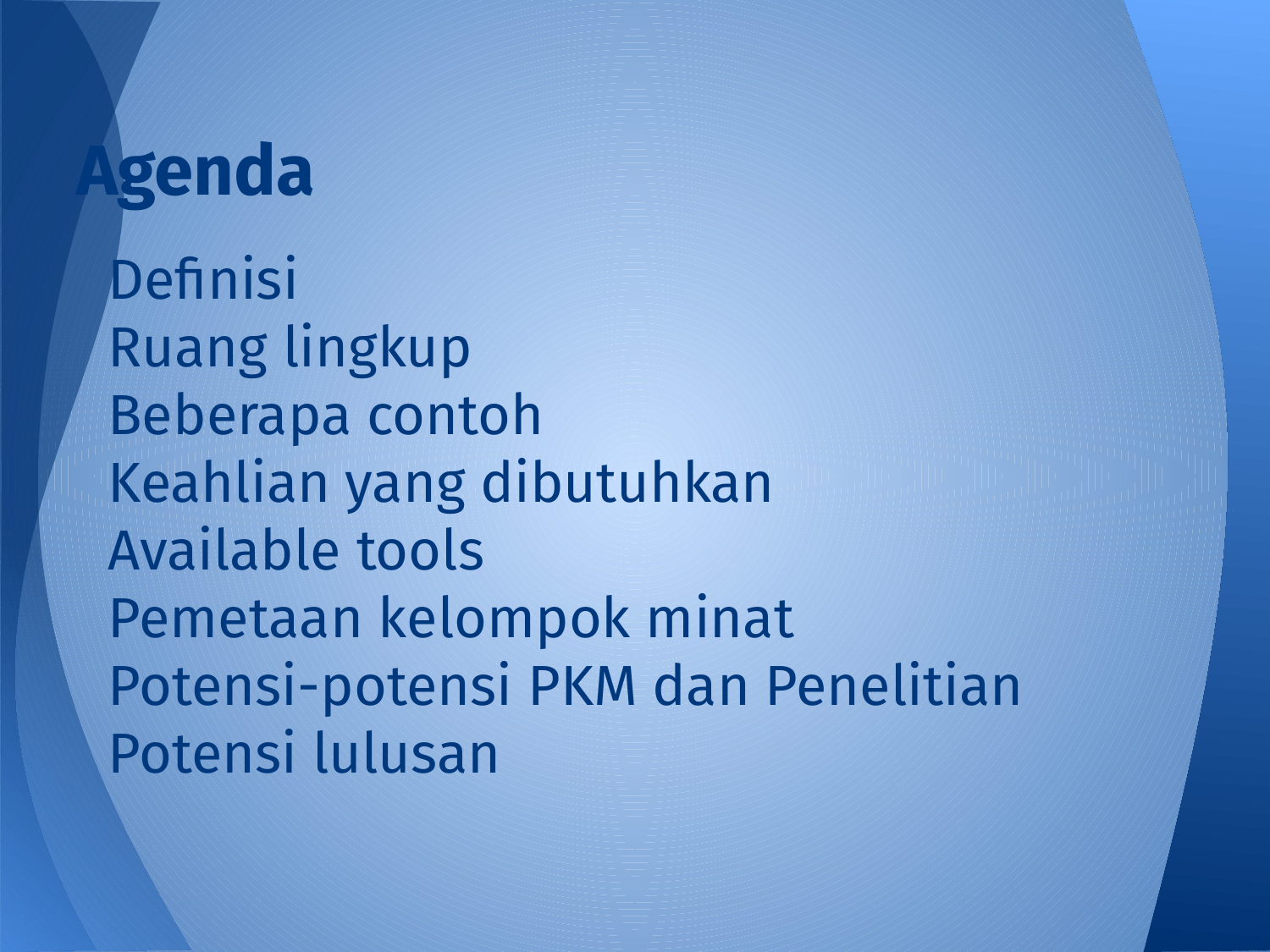

# Agenda
Definisi
Ruang lingkup
Beberapa contoh
Keahlian yang dibutuhkan
Available tools
Pemetaan kelompok minat
Potensi-potensi PKM dan Penelitian
Potensi lulusan